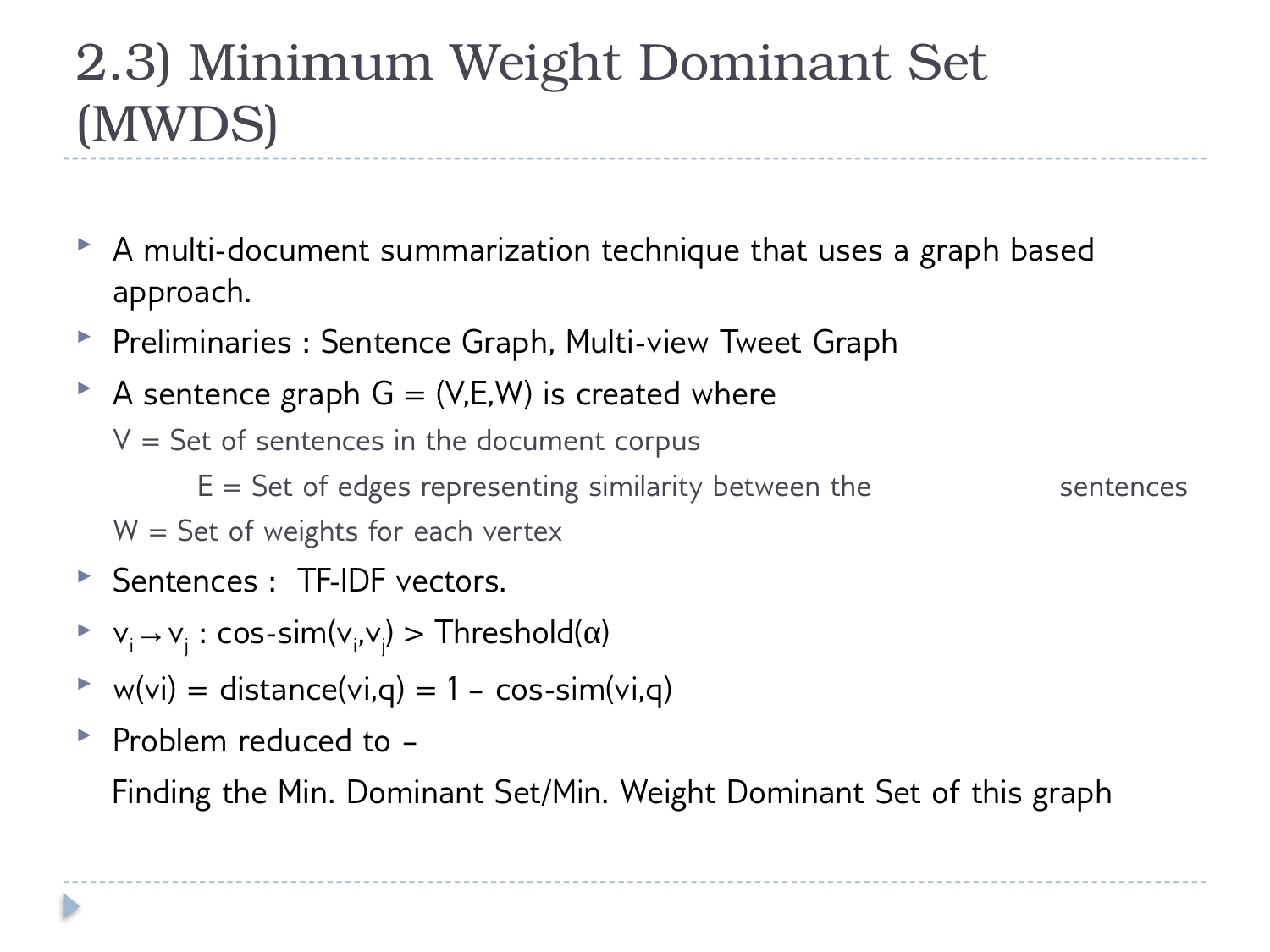

# 2.3) Minimum Weight Dominant Set (MWDS)

A multi-document summarization technique that uses a graph based approach.
Preliminaries : Sentence Graph, Multi-view Tweet Graph
A sentence graph G = (V,E,W) is created where
	V = Set of sentences in the document corpus
	E = Set of edges representing similarity between the 		      	sentences
	W = Set of weights for each vertex
Sentences :  TF-IDF vectors.
vi→vj : cos-sim(vi,vj) > Threshold(α)
w(vi) = distance(vi,q) = 1 – cos-sim(vi,q)
Problem reduced to –
Finding the Min. Dominant Set/Min. Weight Dominant Set of this graph